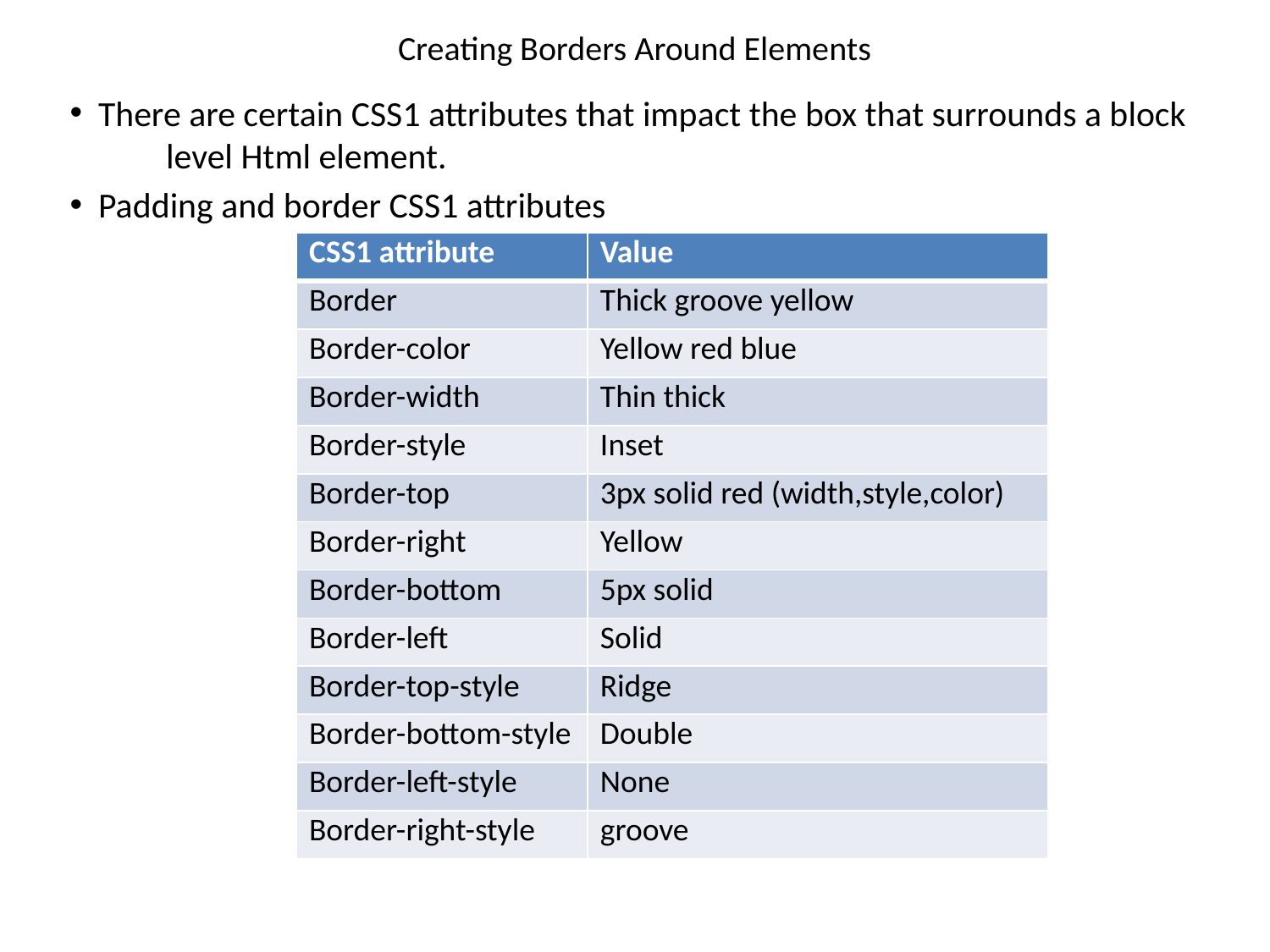

# Creating Borders Around Elements
  There are certain CSS1 attributes that impact the box that surrounds a block             level Html element.
  Padding and border CSS1 attributes

| CSS1 attribute | Value |
| --- | --- |
| Border | Thick groove yellow |
| Border-color | Yellow red blue |
| Border-width | Thin thick |
| Border-style | Inset |
| Border-top | 3px solid red (width,style,color) |
| Border-right | Yellow |
| Border-bottom | 5px solid |
| Border-left | Solid |
| Border-top-style | Ridge |
| Border-bottom-style | Double |
| Border-left-style | None |
| Border-right-style | groove |